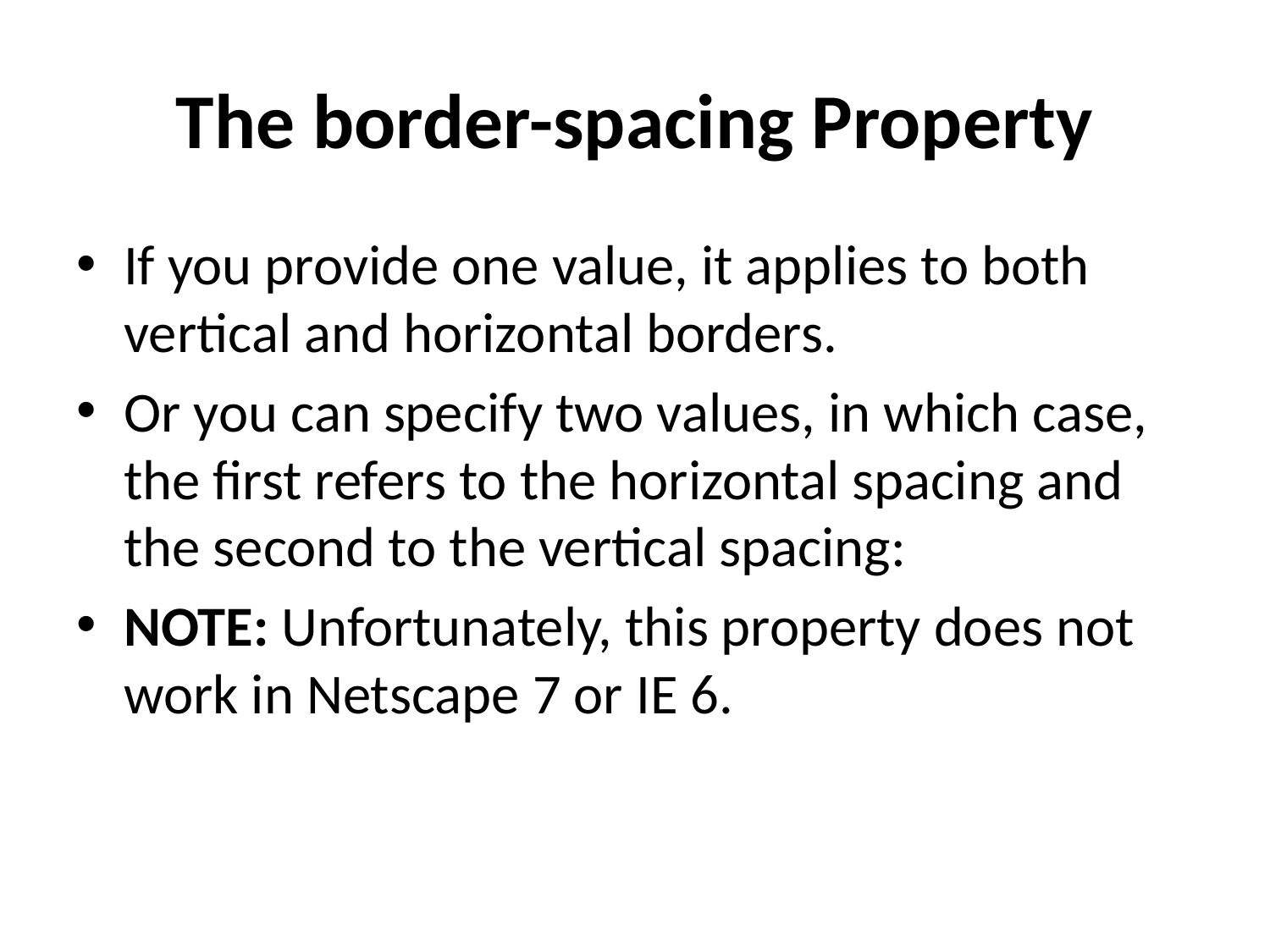

# The border-spacing Property
If you provide one value, it applies to both vertical and horizontal borders.
Or you can specify two values, in which case, the first refers to the horizontal spacing and the second to the vertical spacing:
NOTE: Unfortunately, this property does not work in Netscape 7 or IE 6.